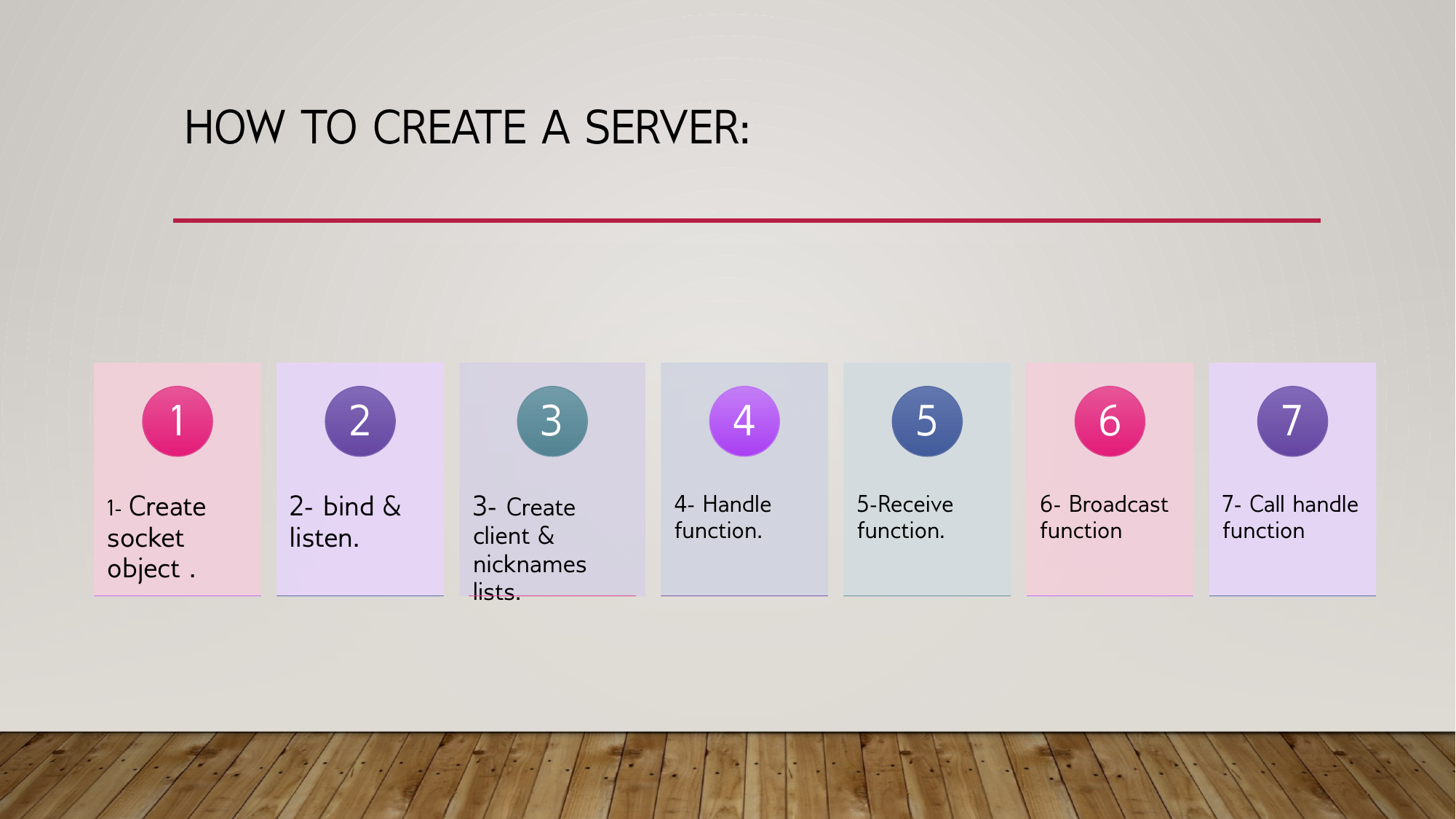

# How to create a Server:
1- Create socket object .
1
2- bind & listen.
2
3- Create client & nicknames lists.
3
4- Handle function.
4
5-Receive function.
5
6- Broadcast function
6
7- Call handle function
7